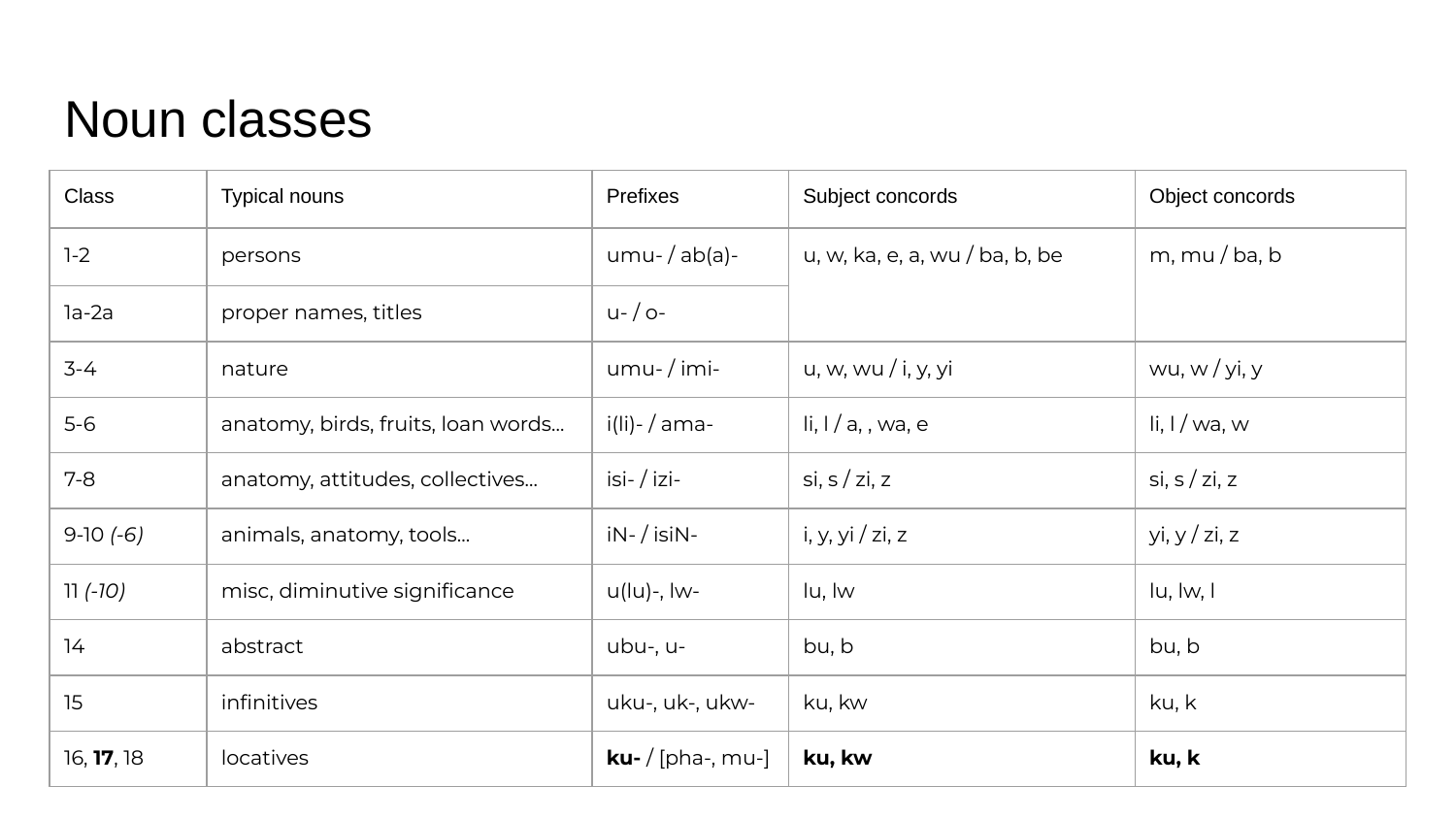

# Noun classes
| Class | Typical nouns | Prefixes | Subject concords | Object concords |
| --- | --- | --- | --- | --- |
| 1-2 | persons | umu- / ab(a)- | u, w, ka, e, a, wu / ba, b, be | m, mu / ba, b |
| 1a-2a | proper names, titles | u- / o- |  |  |
| 3-4 | nature | umu- / imi- | u, w, wu / i, y, yi | wu, w / yi, y |
| 5-6 | anatomy, birds, fruits, loan words... | i(li)- / ama- | li, l / a, , wa, e | li, l / wa, w |
| 7-8 | anatomy, attitudes, collectives... | isi- / izi- | si, s / zi, z | si, s / zi, z |
| 9-10 (-6) | animals, anatomy, tools... | iN- / isiN- | i, y, yi / zi, z | yi, y / zi, z |
| 11 (-10) | misc, diminutive significance | u(lu)-, lw- | lu, lw | lu, lw, l |
| 14 | abstract | ubu-, u- | bu, b | bu, b |
| 15 | infinitives | uku-, uk-, ukw- | ku, kw | ku, k |
| 16, 17, 18 | locatives | ku- / [pha-, mu-] | ku, kw | ku, k |